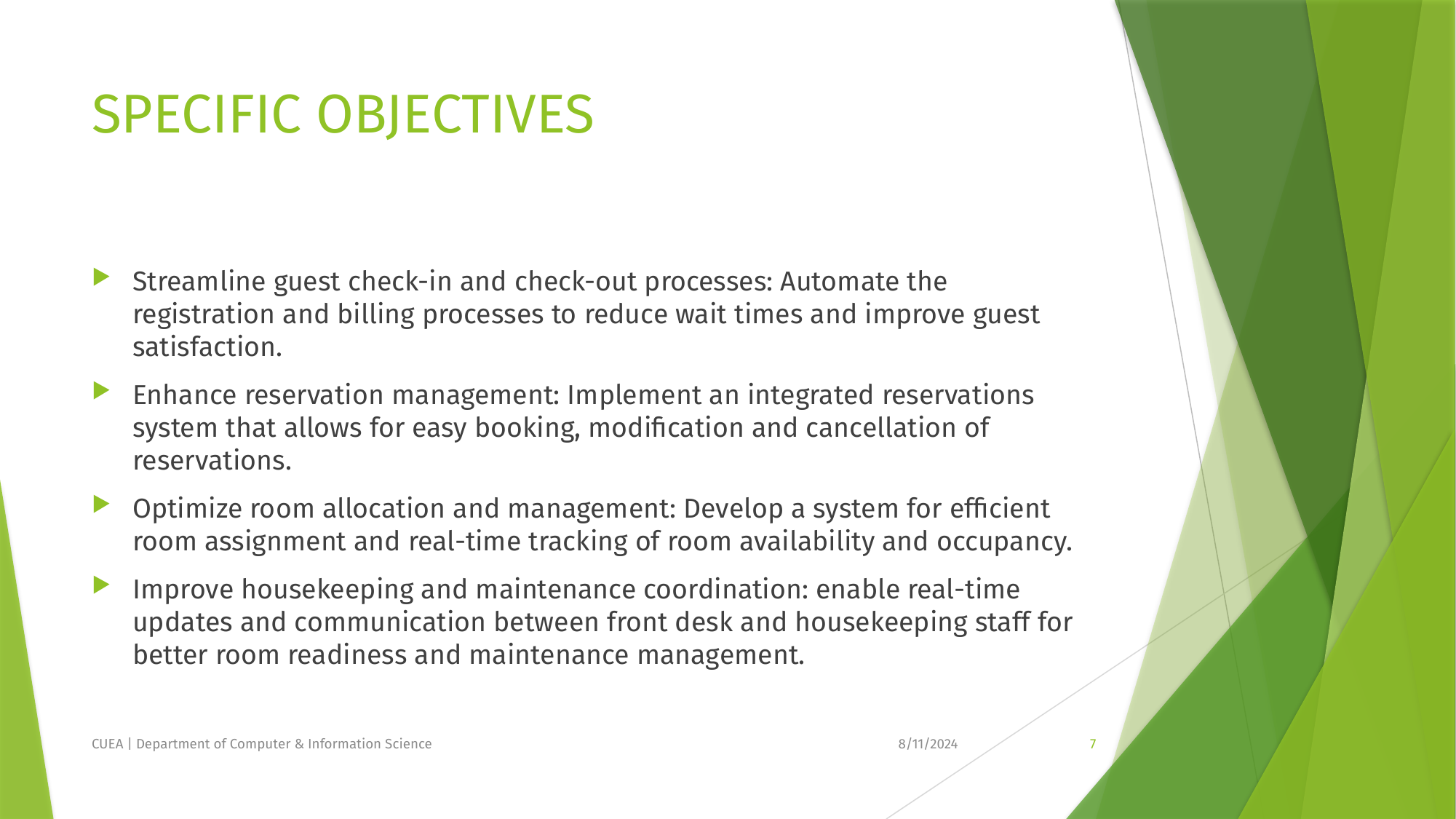

# SPECIFIC OBJECTIVES
Streamline guest check-in and check-out processes: Automate the registration and billing processes to reduce wait times and improve guest satisfaction.
Enhance reservation management: Implement an integrated reservations system that allows for easy booking, modification and cancellation of reservations.
Optimize room allocation and management: Develop a system for efficient room assignment and real-time tracking of room availability and occupancy.
Improve housekeeping and maintenance coordination: enable real-time updates and communication between front desk and housekeeping staff for better room readiness and maintenance management.

CUEA | Department of Computer & Information Science
8/11/2024
7